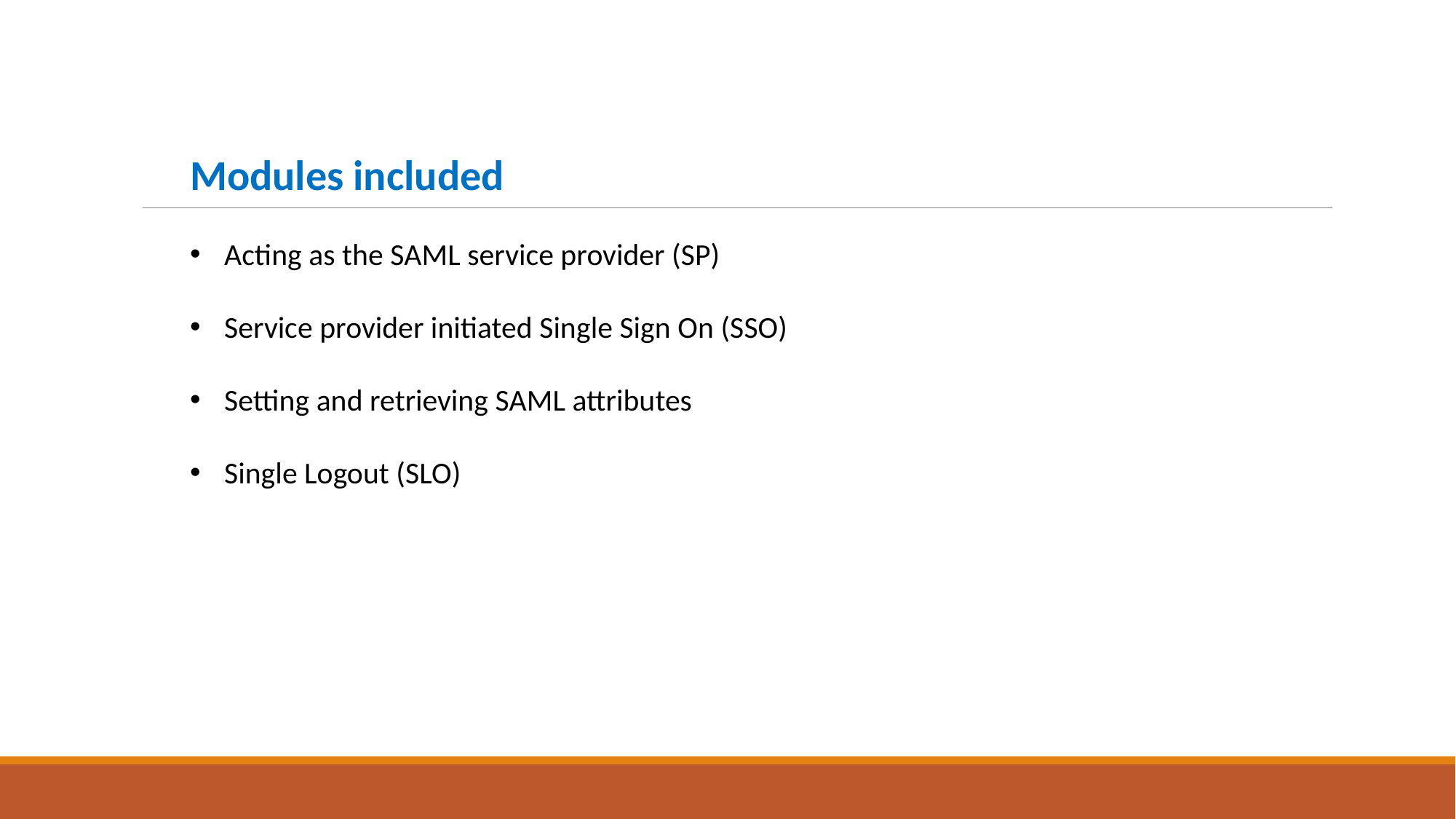

Modules included

Acting as the SAML service provider (SP)

Service provider initiated Single Sign On (SSO)

Setting and retrieving SAML attributes

Single Logout (SLO)